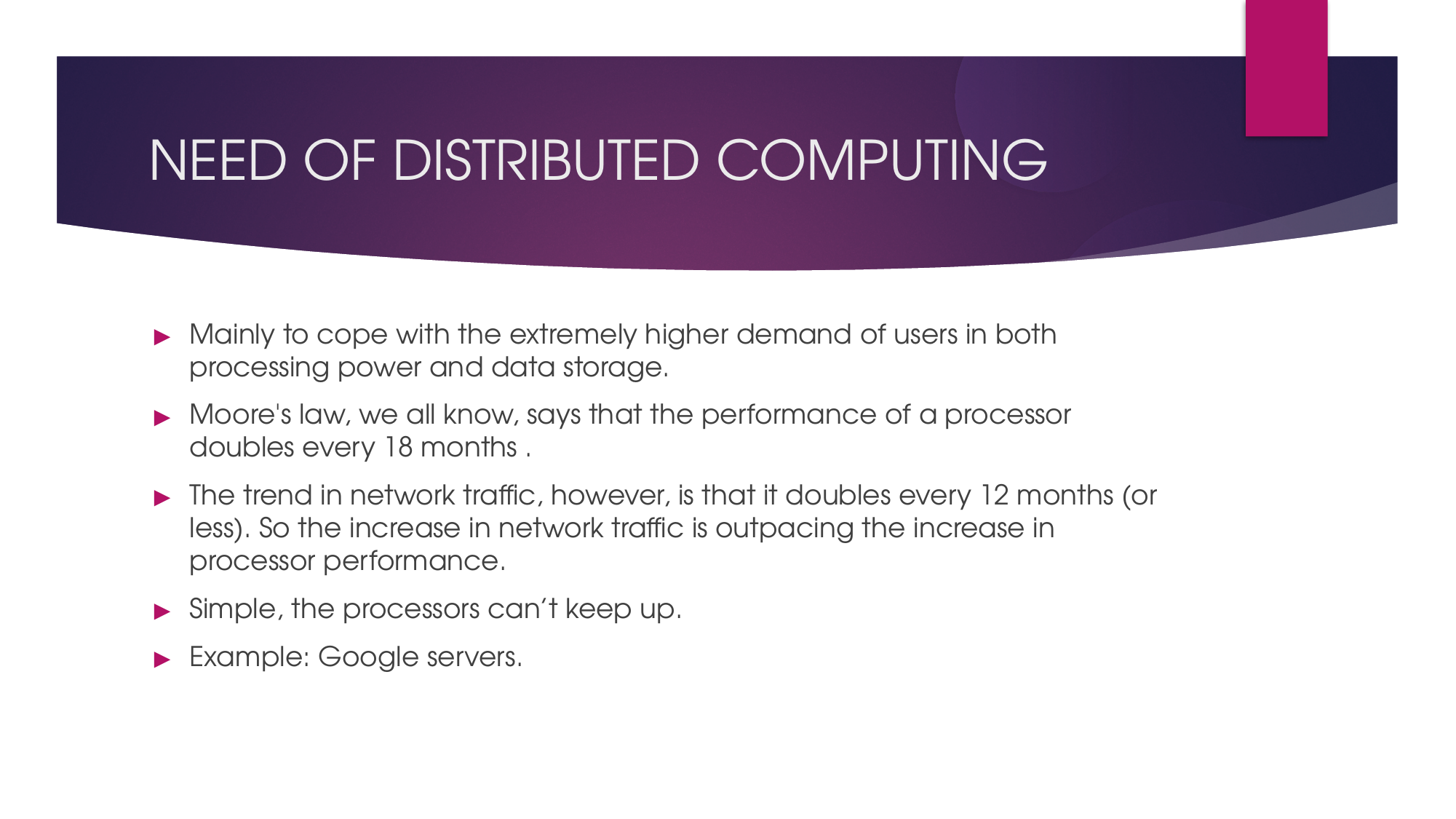

NEED OF DISTRIBUTED COMPUTING
Mainly to cope with the extremely higher demand of users in both processing power and data storage.
Moore's law, we all know, says that the performance of a processor doubles every 18 months .
The trend in network traffic, however, is that it doubles every 12 months (or less). So the increase in network traffic is outpacing the increase in processor performance.
Simple, the processors can’t keep up.
Example: Google servers.